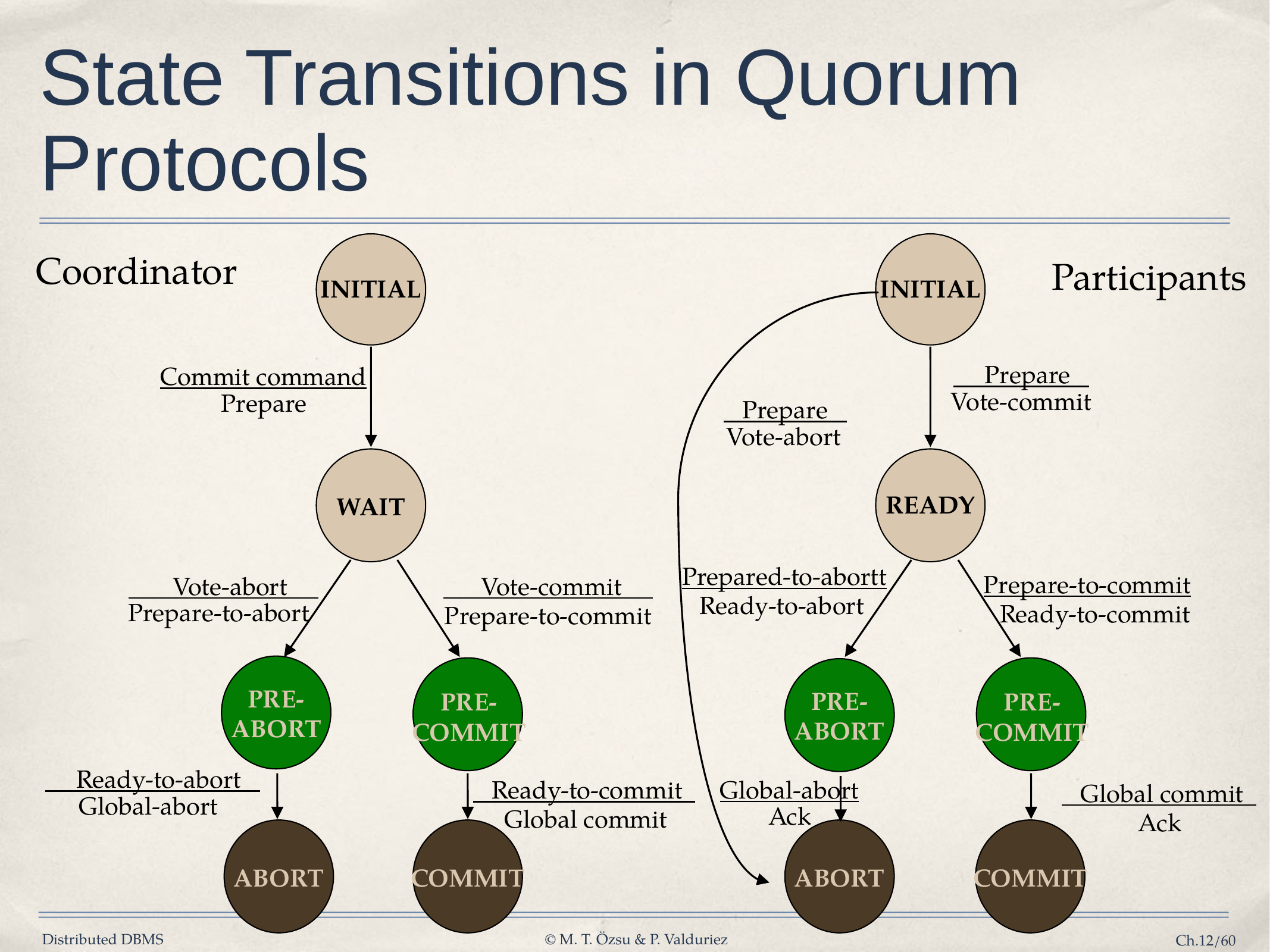

# State Transitions in Quorum Protocols

INITIAL

INITIAL
Coordinator
Participants

     Prepare

Commit command
Vote-commit
Prepare

   Prepare
Vote-abort

READY
WAIT
Prepared-to-abortt

Prepare-to-commit

       Vote-abort
      Vote-commit
Ready-to-abort
Prepare-to-abort
Ready-to-commit
Prepare-to-commit

PRE-
ABORT
PRE-
ABORT
PRE-
COMMIT
PRE-
COMMIT

     Ready-to-abort
   Ready-to-commit
Global-abort
Ack
   Global commit
Ack

Global-abort
Global commit

ABORT
COMMIT
ABORT
COMMIT